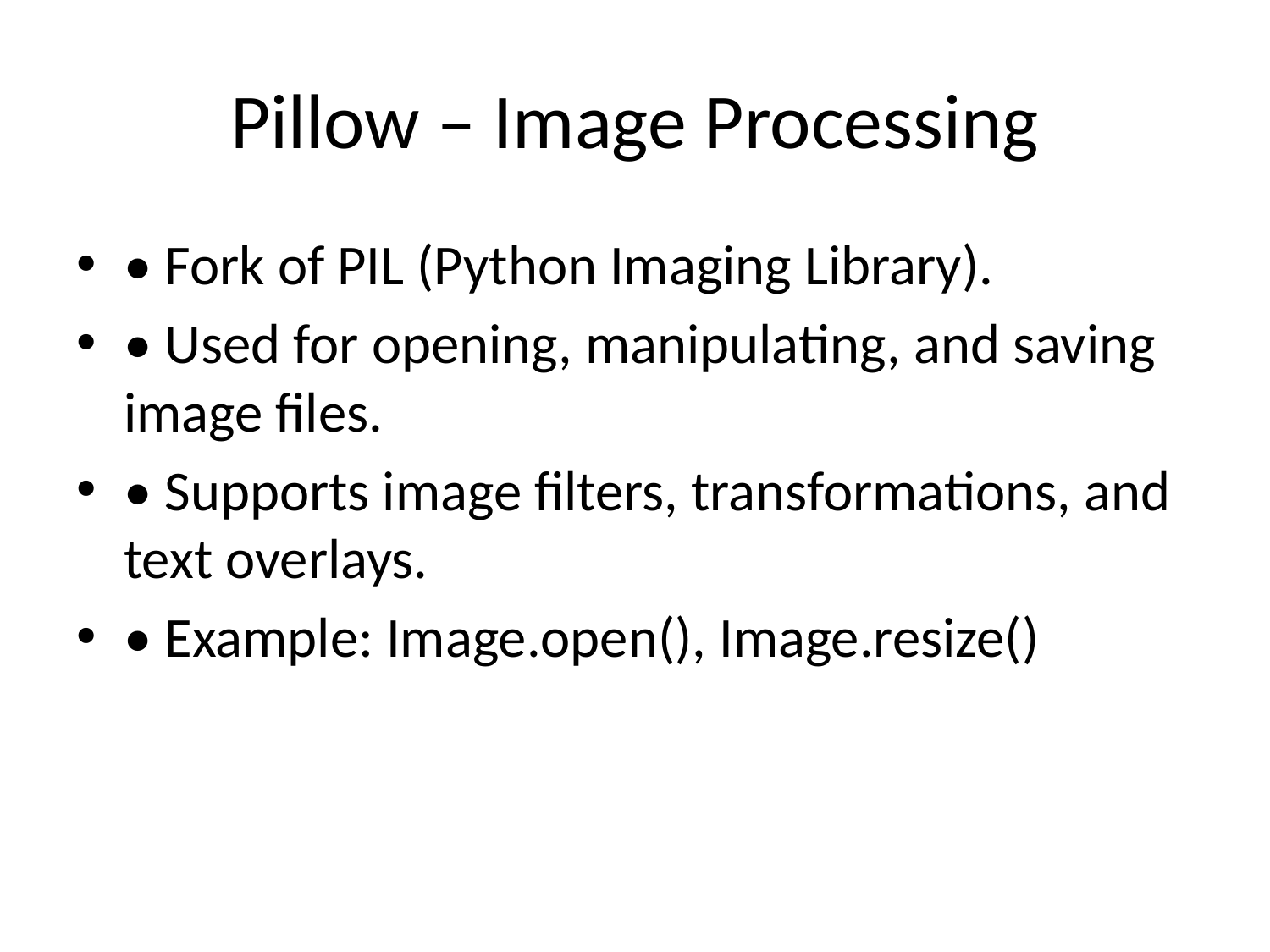

# Pillow – Image Processing
• Fork of PIL (Python Imaging Library).
• Used for opening, manipulating, and saving image files.
• Supports image filters, transformations, and text overlays.
• Example: Image.open(), Image.resize()